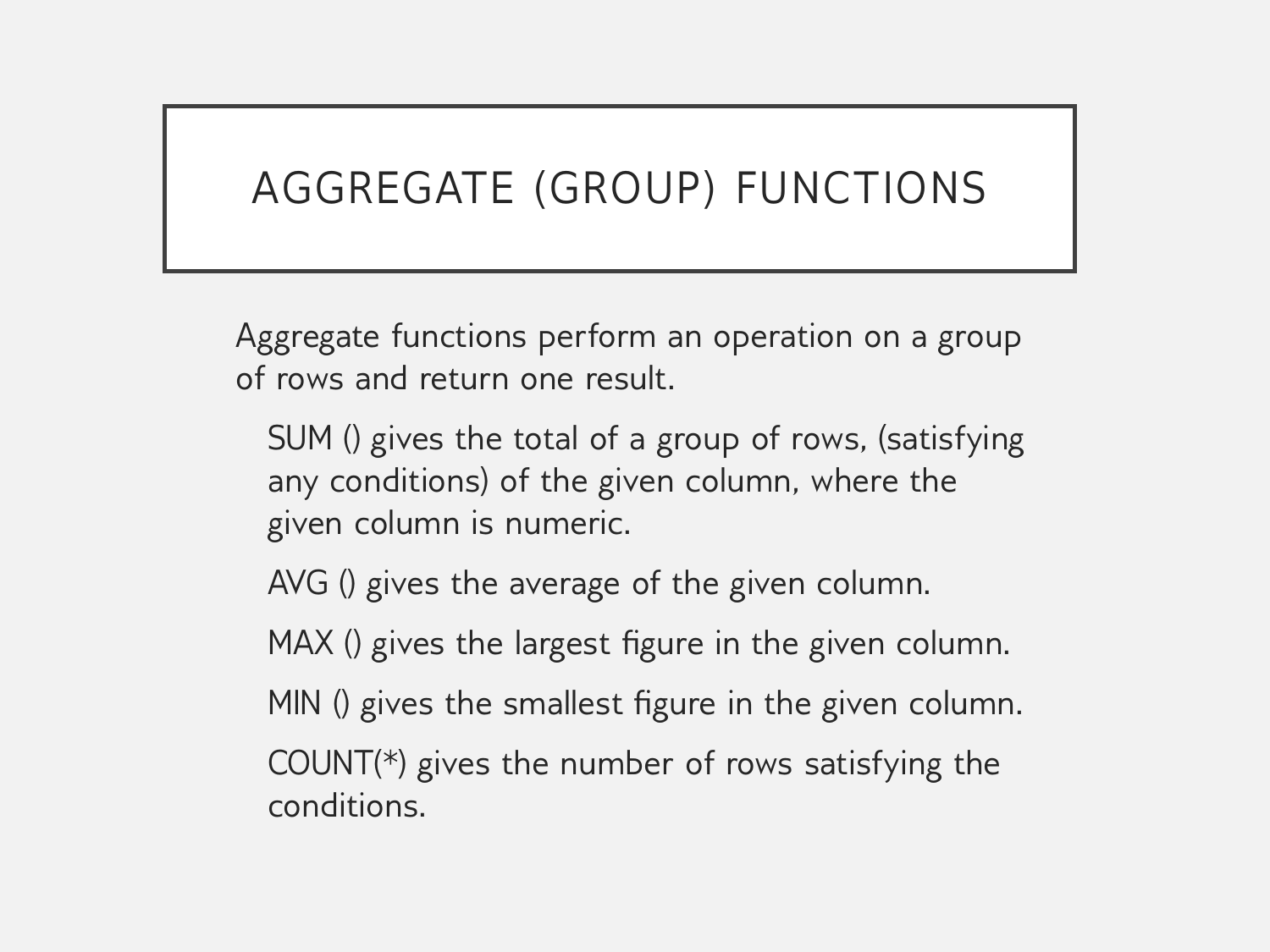

# Aggregate (GROUP) Functions
Aggregate functions perform an operation on a group of rows and return one result.
SUM () gives the total of a group of rows, (satisfying any conditions) of the given column, where the given column is numeric.
AVG () gives the average of the given column.
MAX () gives the largest figure in the given column.
MIN () gives the smallest figure in the given column.
COUNT(*) gives the number of rows satisfying the conditions.